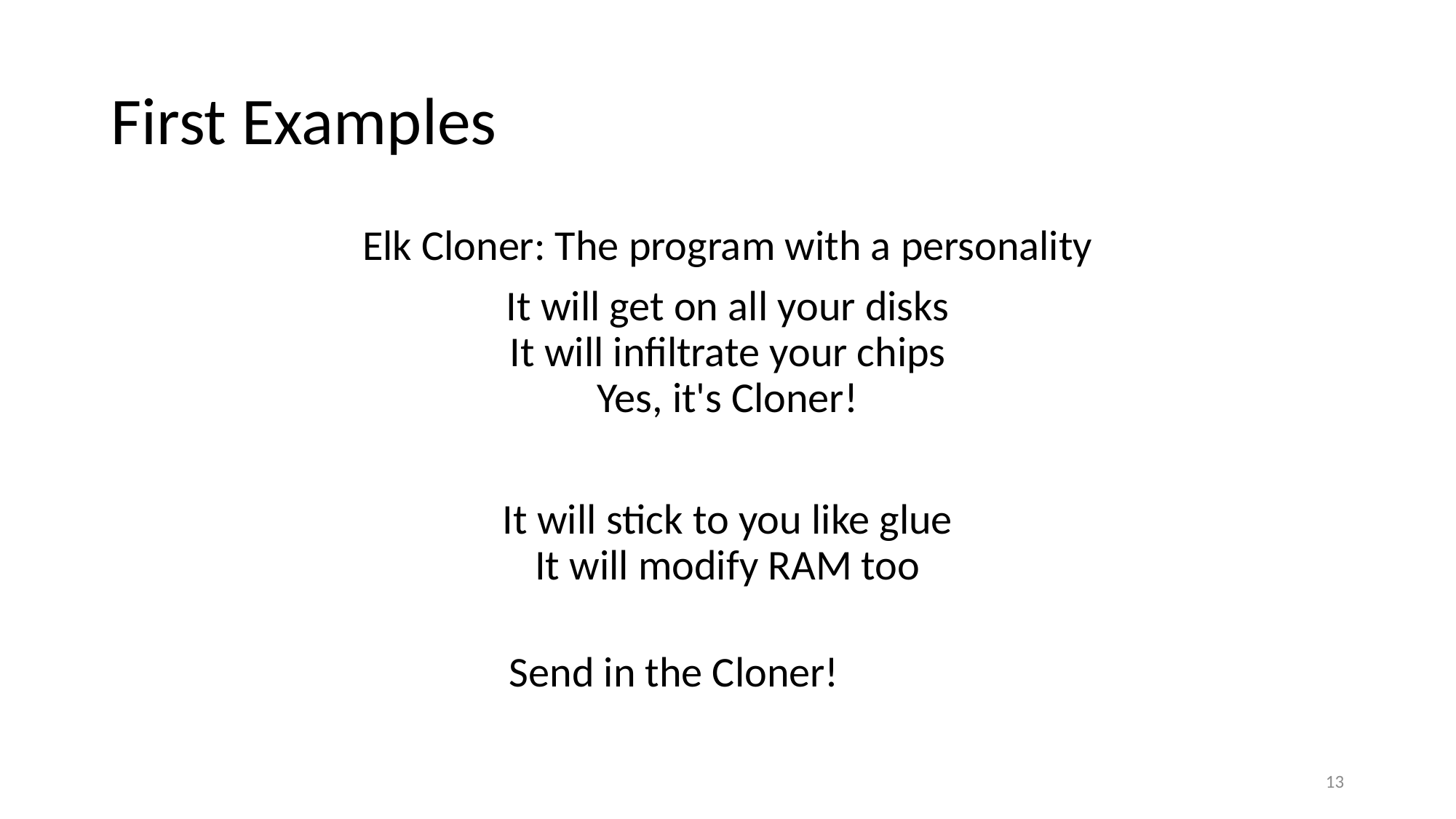

# First Examples
Elk Cloner: The program with a personality
It will get on all your disks
It will infiltrate your chips
Yes, it's Cloner!

It will stick to you like glue
It will modify RAM too
	Send in the Cloner!

13